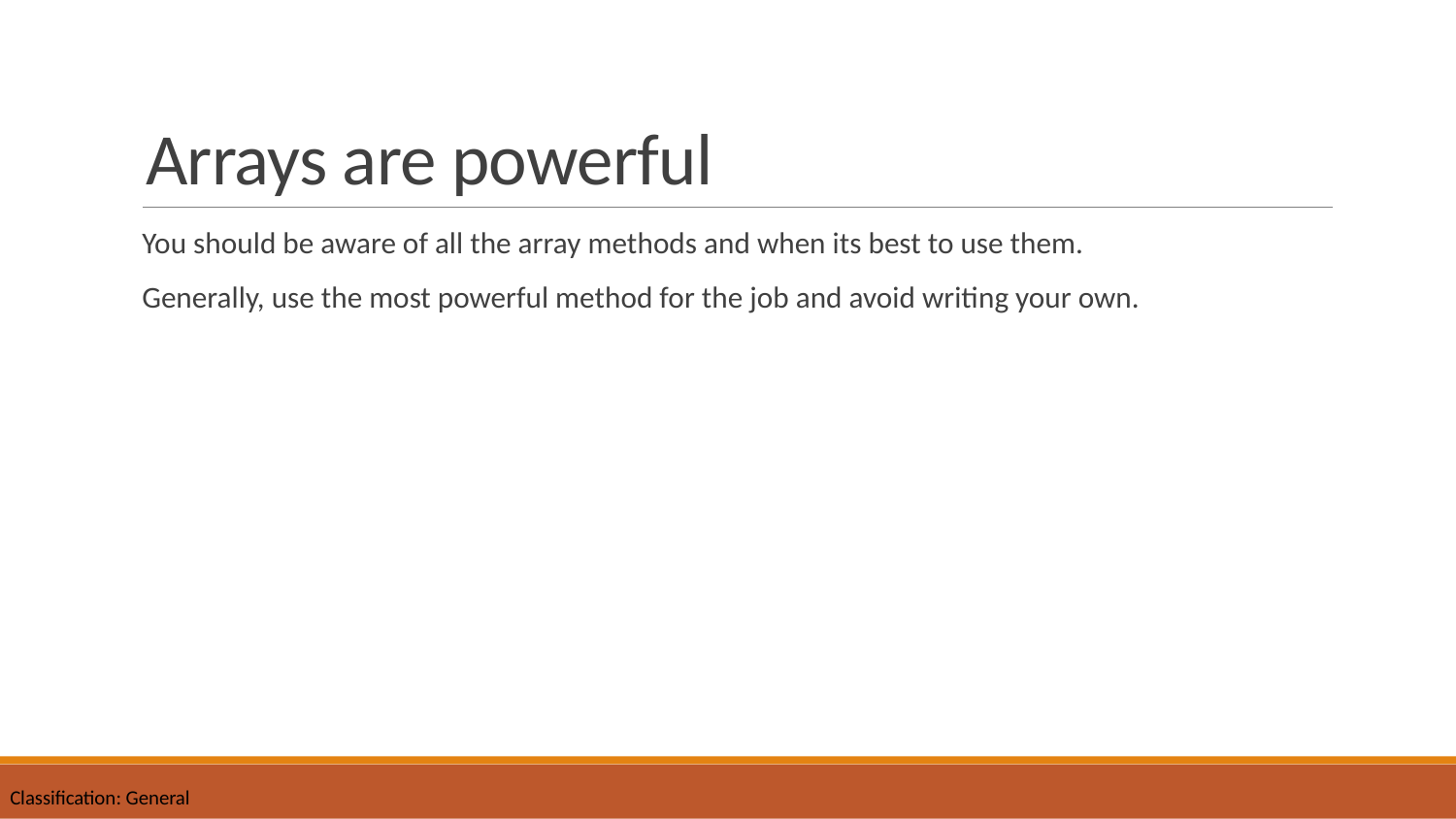

# Arrays are powerful
You should be aware of all the array methods and when its best to use them.
Generally, use the most powerful method for the job and avoid writing your own.